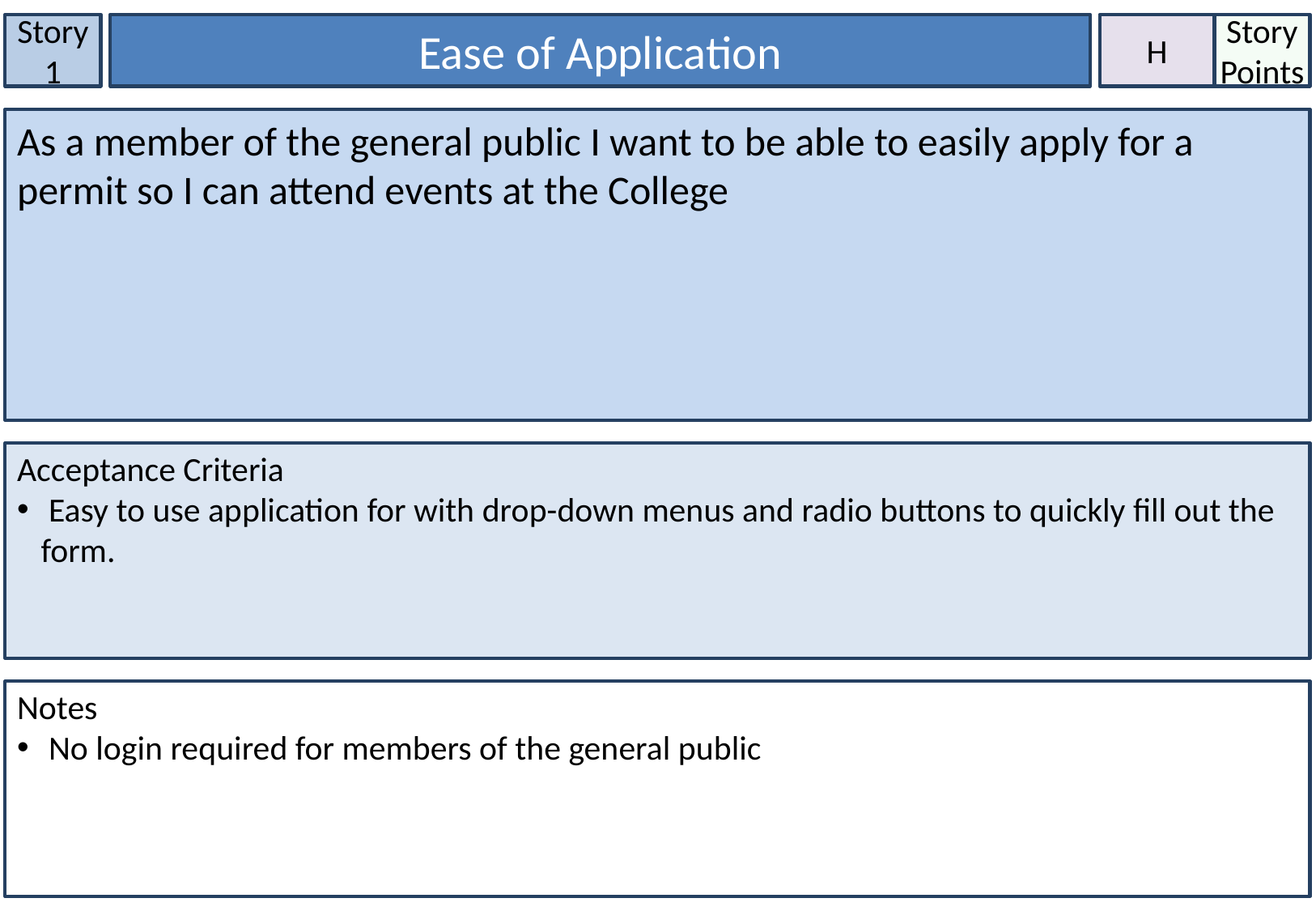

Story 1
Ease of Application
H
Story Points
As a member of the general public I want to be able to easily apply for a permit so I can attend events at the College
Acceptance Criteria
 Easy to use application for with drop-down menus and radio buttons to quickly fill out the form.
Notes
 No login required for members of the general public